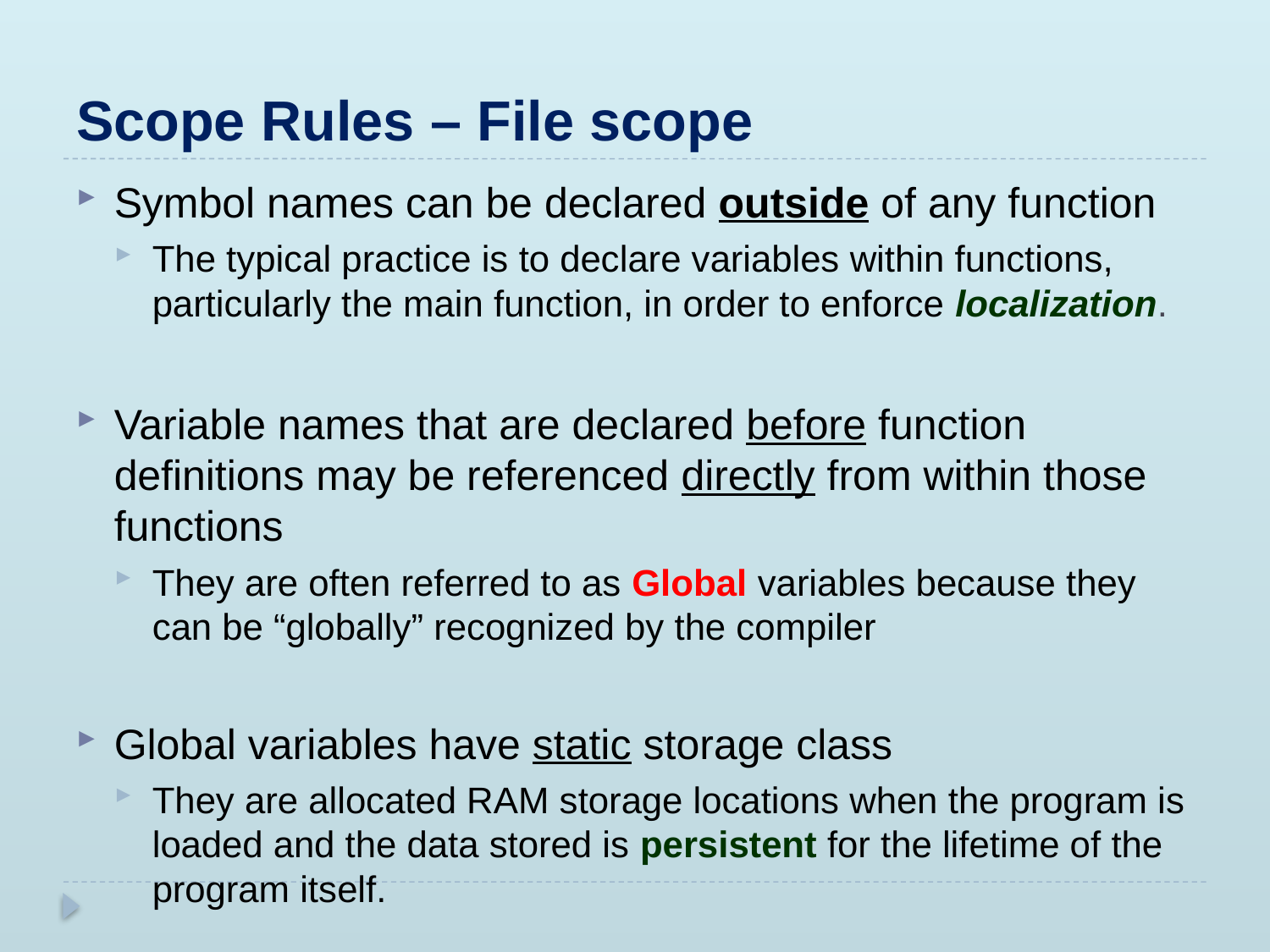

# Scope Rules – File scope
Symbol names can be declared outside of any function
The typical practice is to declare variables within functions, particularly the main function, in order to enforce localization.

Variable names that are declared before function definitions may be referenced directly from within those functions
They are often referred to as Global variables because they can be “globally” recognized by the compiler

Global variables have static storage class
They are allocated RAM storage locations when the program is loaded and the data stored is persistent for the lifetime of the program itself.